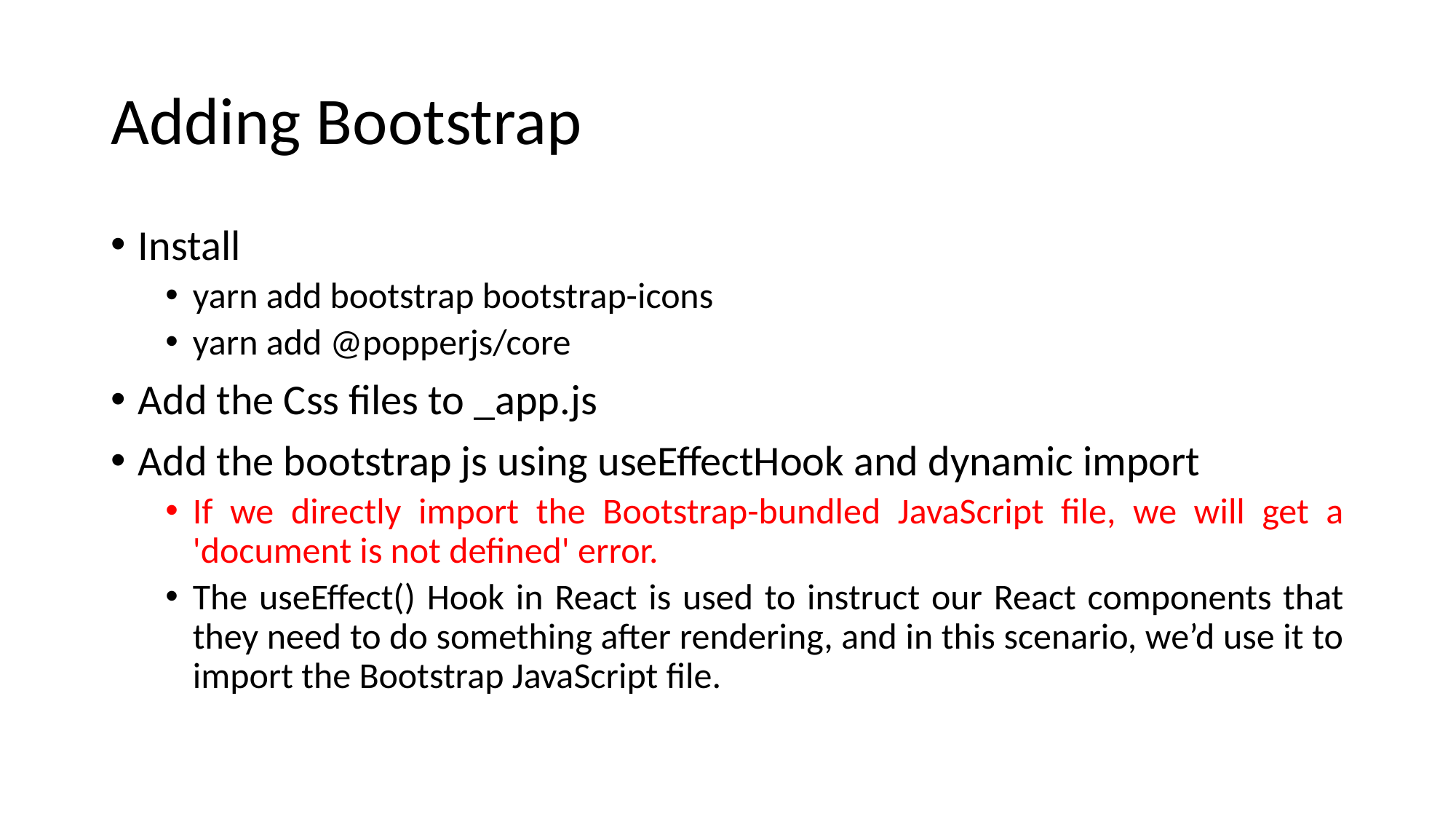

# Adding Bootstrap
Install
yarn add bootstrap bootstrap-icons
yarn add @popperjs/core
Add the Css files to _app.js
Add the bootstrap js using useEffectHook and dynamic import
If we directly import the Bootstrap-bundled JavaScript file, we will get a 'document is not defined' error.
The useEffect() Hook in React is used to instruct our React components that they need to do something after rendering, and in this scenario, we’d use it to import the Bootstrap JavaScript file.